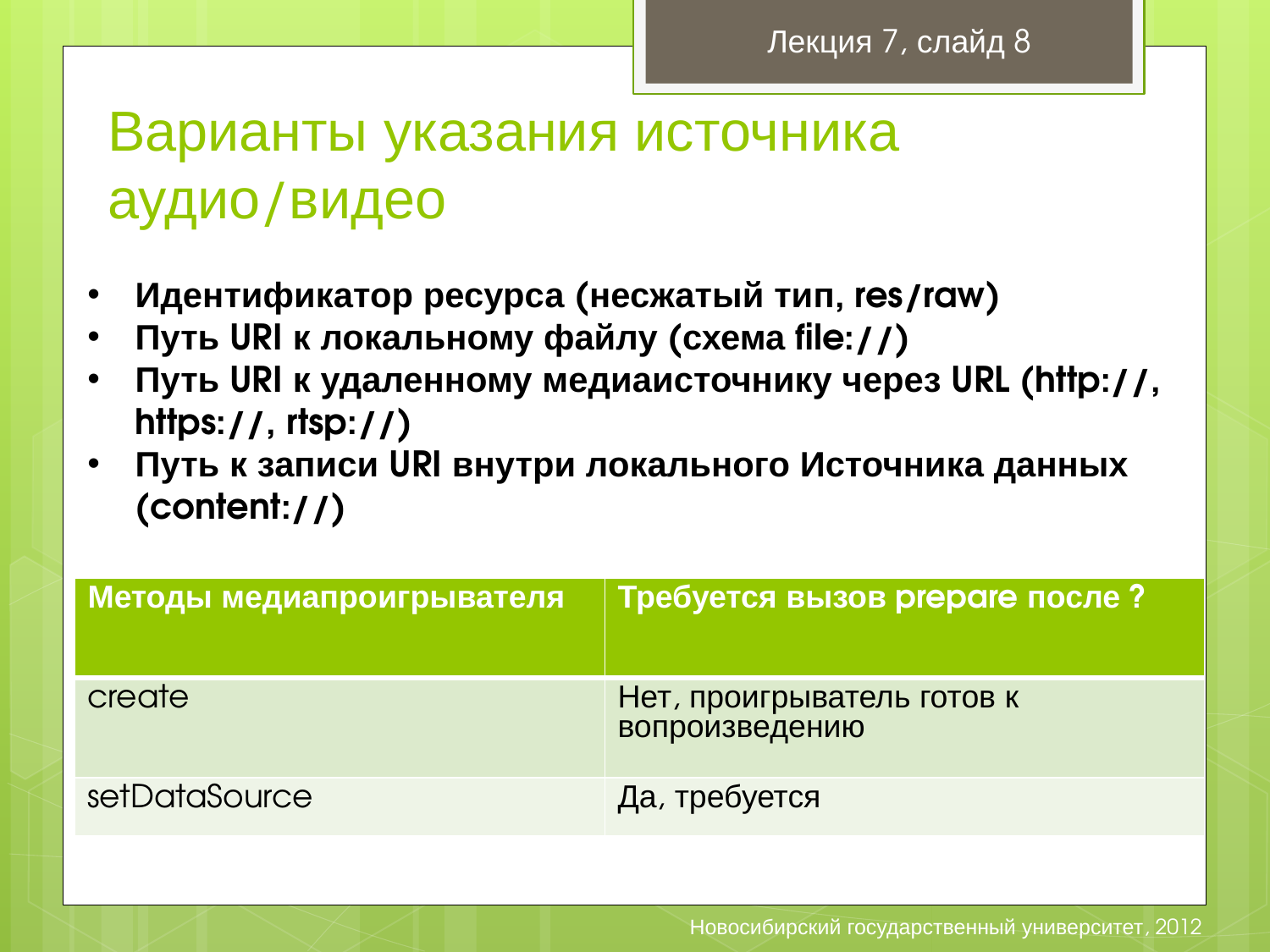

Лекция 7, слайд 8
Варианты указания источника аудио/видео
Идентификатор ресурса (несжатый тип, res/raw)
Путь URI к локальному файлу (схема file://)
Путь URI к удаленному медиаисточнику через URL (http://, https://, rtsp://)
Путь к записи URI внутри локального Источника данных (content://)
| Методы медиапроигрывателя | Требуется вызов prepare после ? |
| --- | --- |
| create | Нет, проигрыватель готов к вопроизведению |
| setDataSource | Да, требуется |
Новосибирский государственный университет, 2012